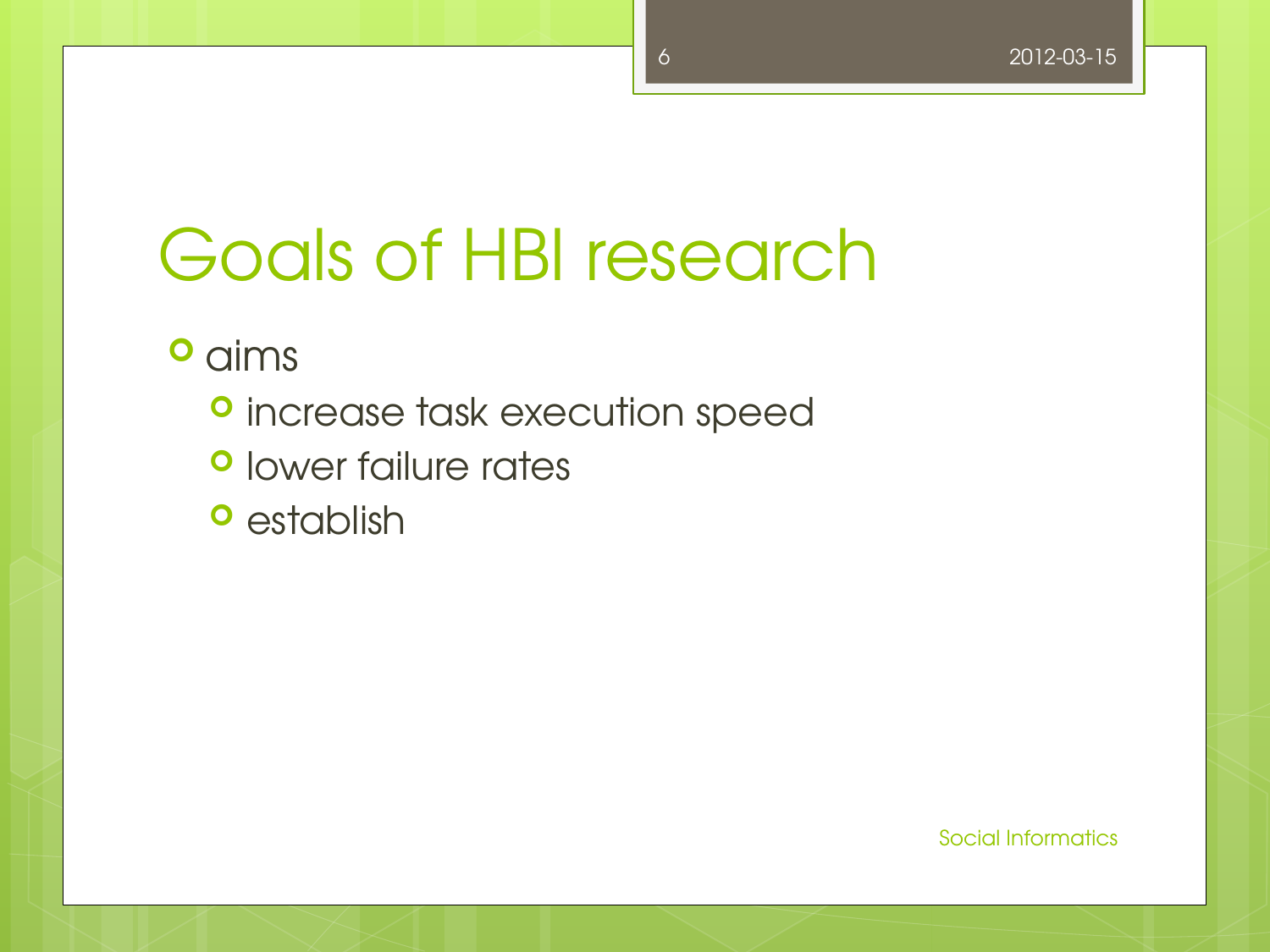

6
2012-03-15
# Goals of HBI research
aims
increase task execution speed
lower failure rates
establish

Social Informatics